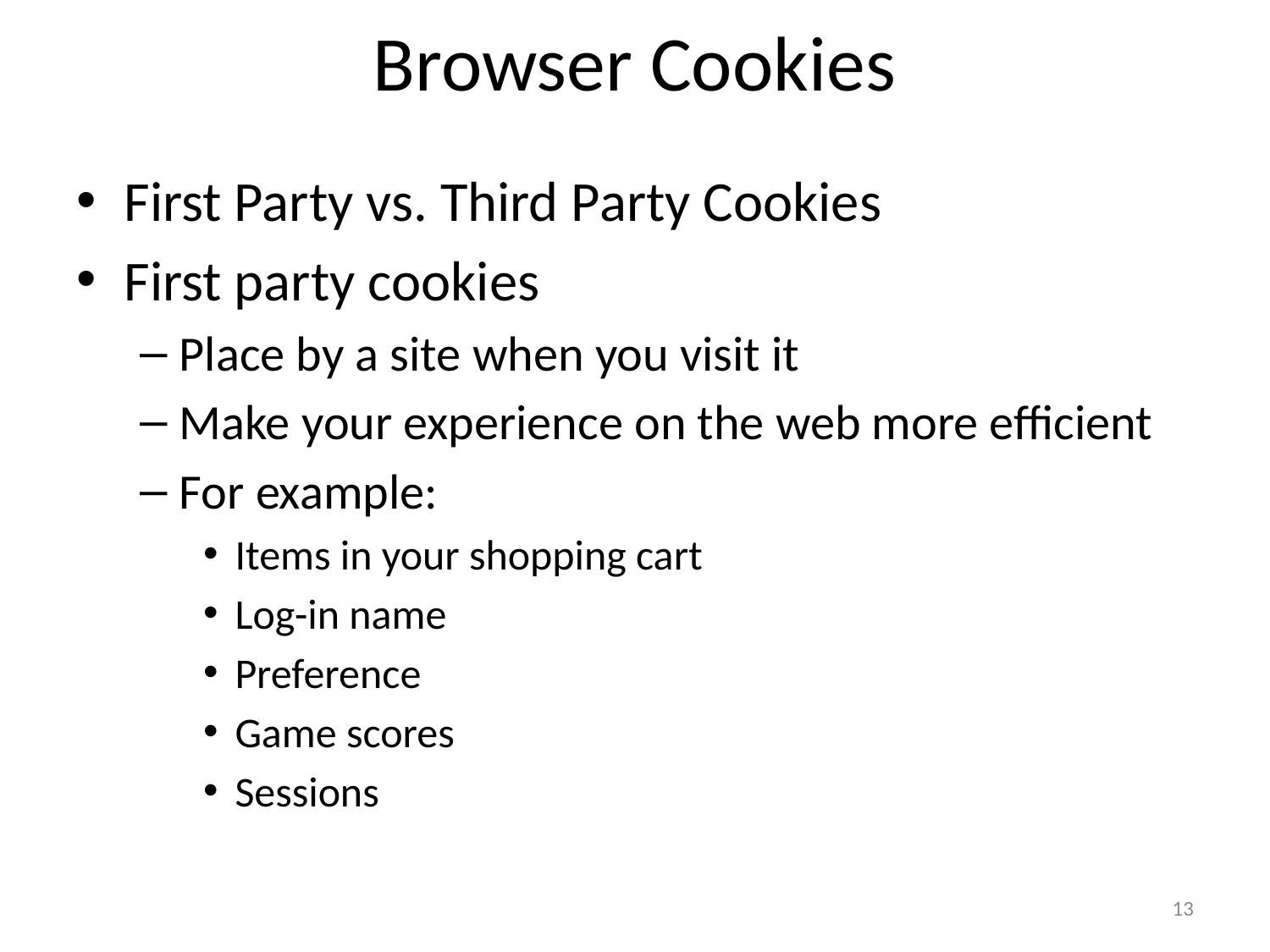

# Browser Cookies
First Party vs. Third Party Cookies
First party cookies
Place by a site when you visit it
Make your experience on the web more efficient
For example:
Items in your shopping cart
Log-in name
Preference
Game scores
Sessions
13